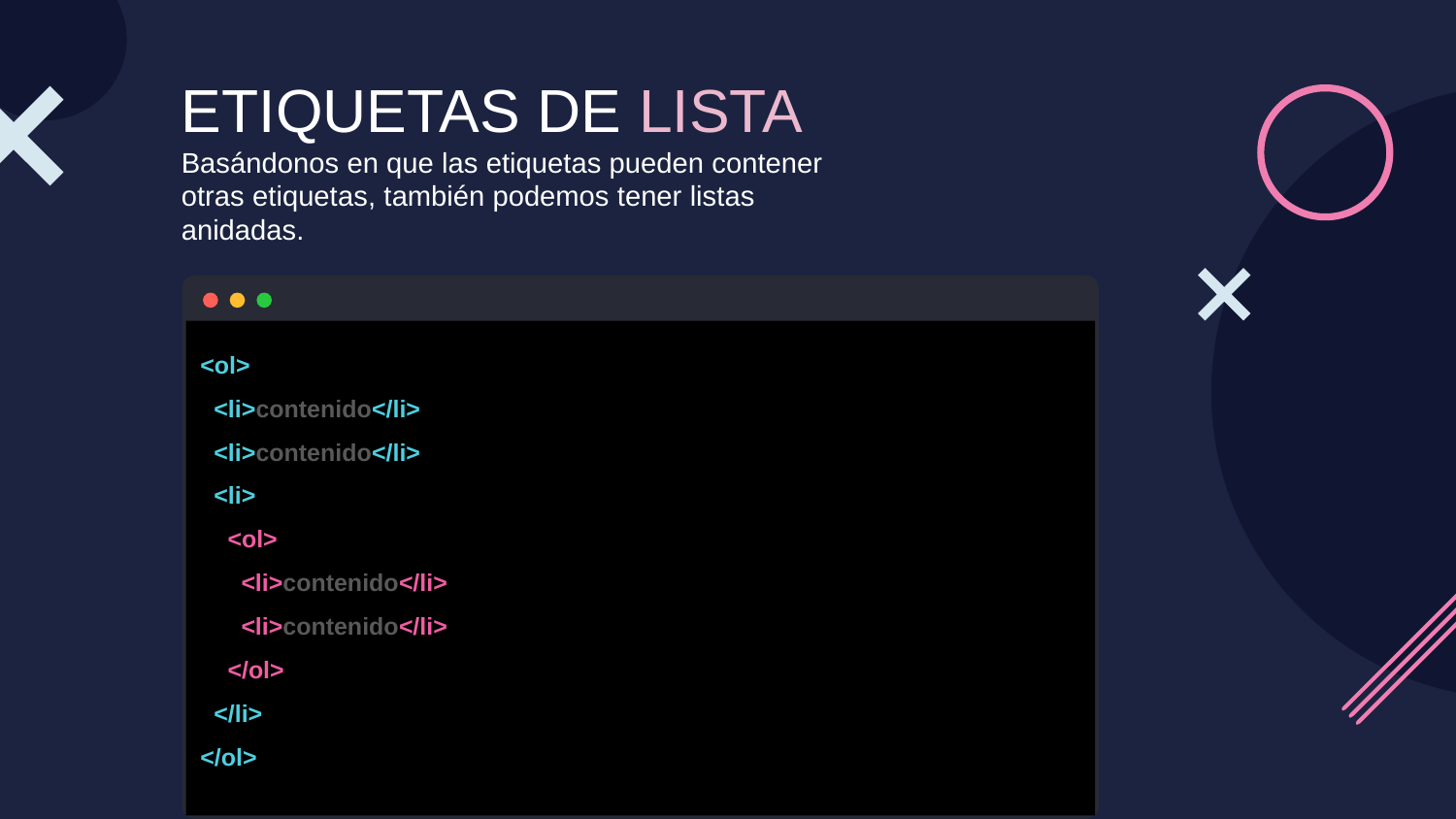

# ETIQUETAS DE LISTA
Basándonos en que las etiquetas pueden contener otras etiquetas, también podemos tener listas anidadas.

<ol>
  <li>contenido</li>
  <li>contenido</li>
  <li>
    <ol>
      <li>contenido</li>
      <li>contenido</li>
    </ol>
  </li>
</ol>